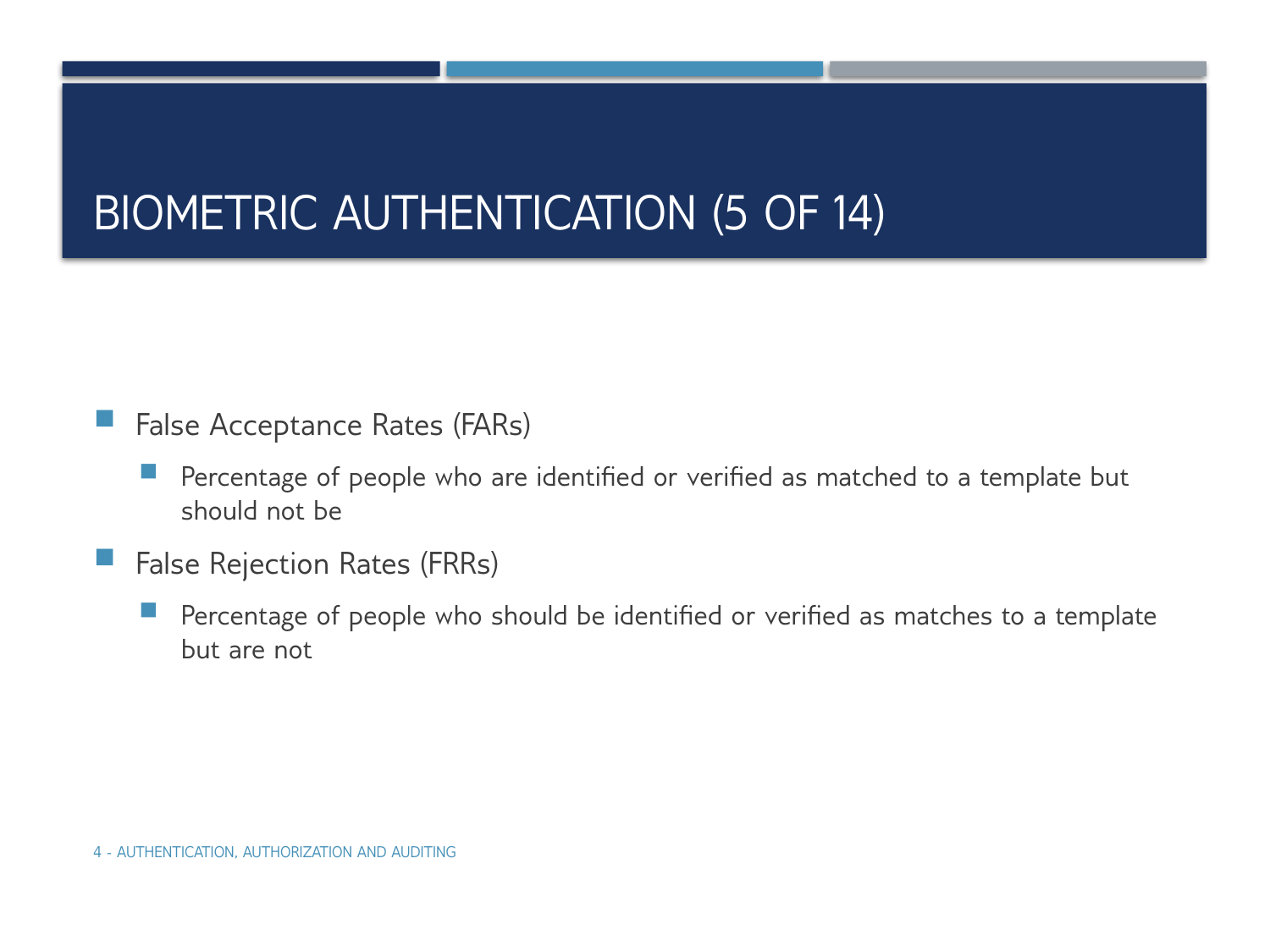

# Biometric Authentication (5 of 14)
False Acceptance Rates (FARs)
Percentage of people who are identified or verified as matched to a template but should not be
False Rejection Rates (FRRs)
Percentage of people who should be identified or verified as matches to a template but are not

4 - Authentication, Authorization and Auditing
5-17